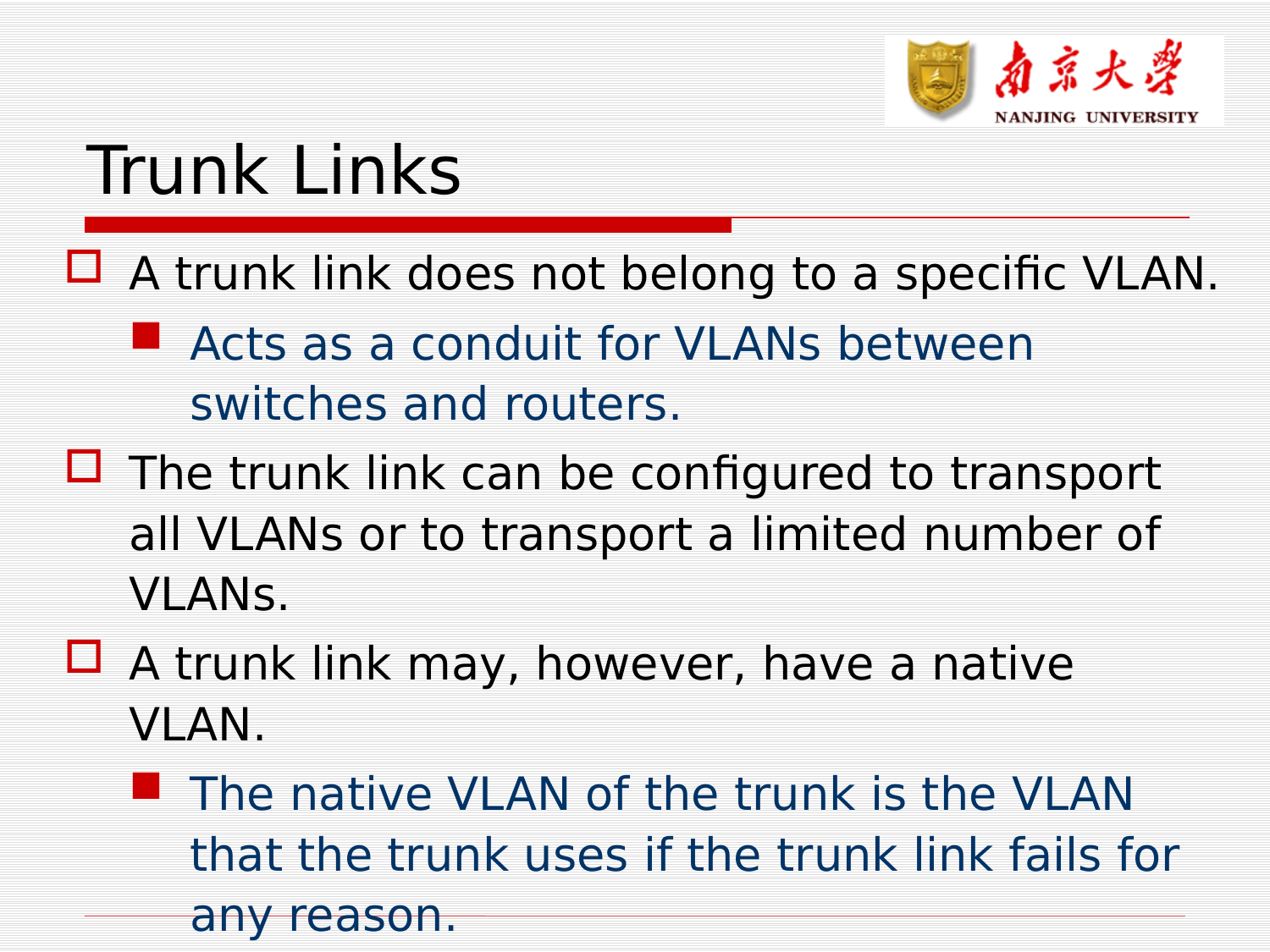

# Trunk Links
A trunk link does not belong to a specific VLAN.
Acts as a conduit for VLANs between switches and routers.
The trunk link can be configured to transport all VLANs or to transport a limited number of VLANs.
A trunk link may, however, have a native VLAN.
The native VLAN of the trunk is the VLAN that the trunk uses if the trunk link fails for any reason.